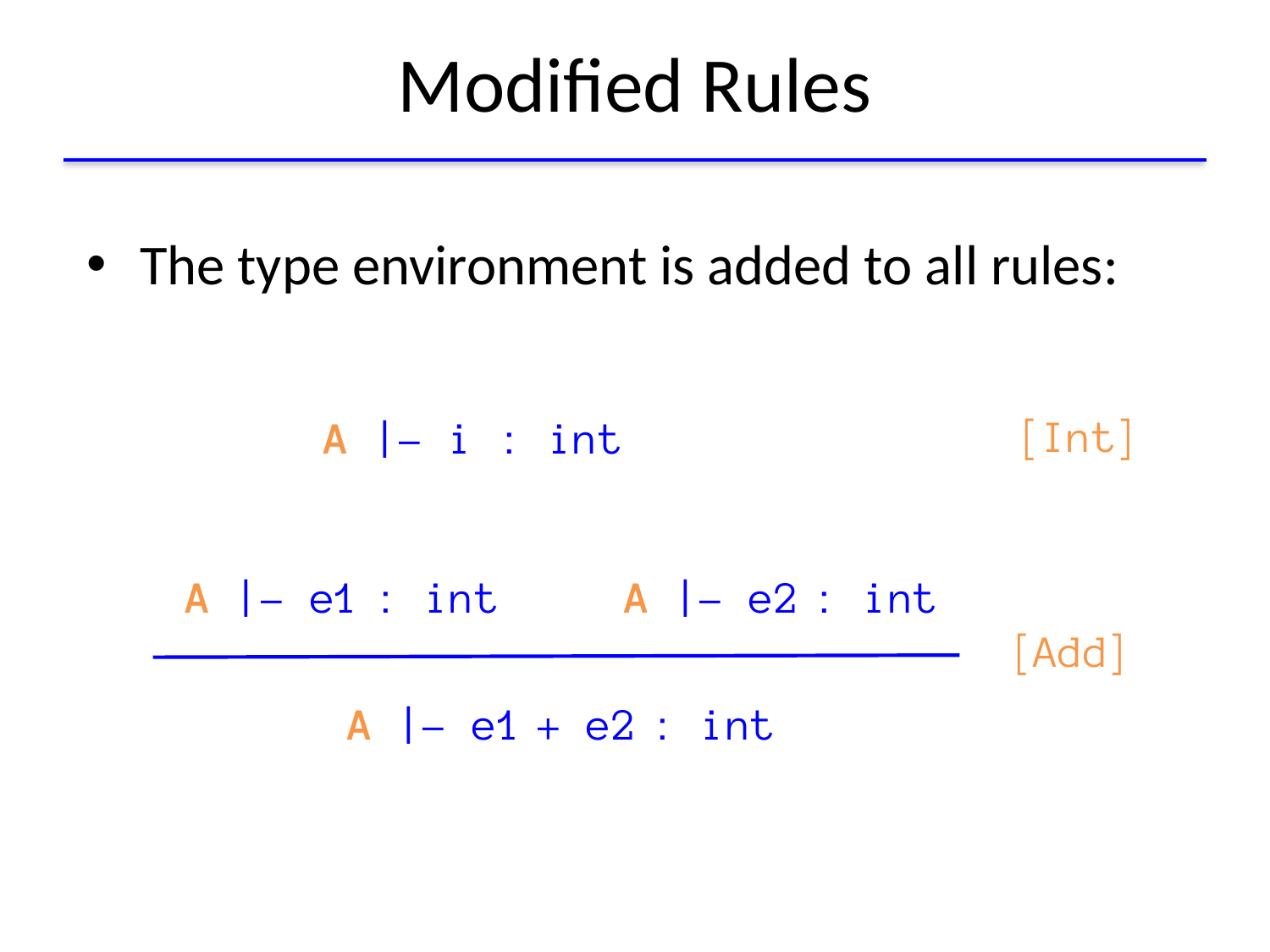

# Modified Rules
The type environment is added to all rules:

A |- i : int
[Int]
A |- e1 : int     A |- e2 : int
A |- e1 + e2 : int
[Add]